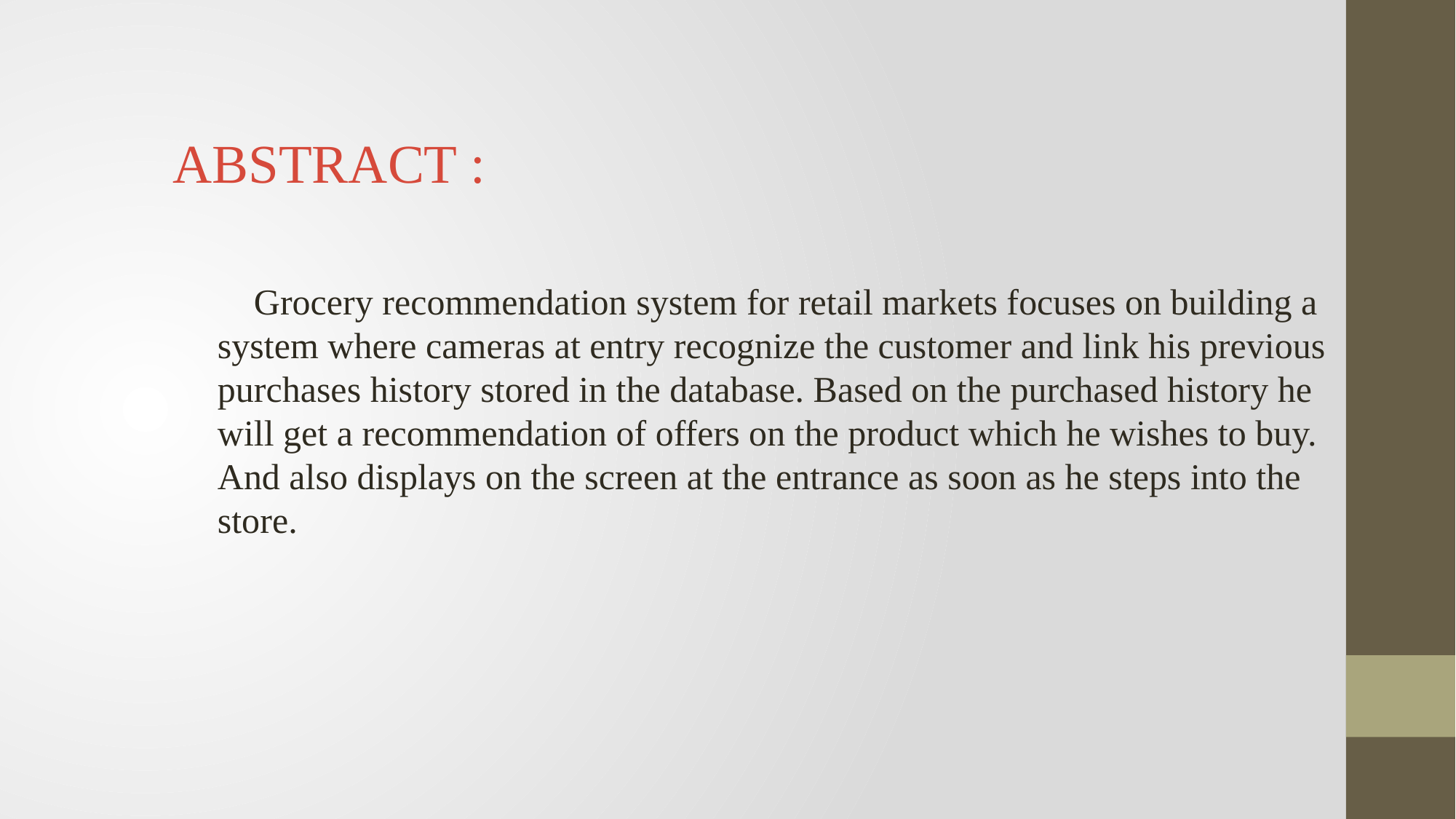

ABSTRACT :
    Grocery recommendation system for retail markets focuses on building a system where cameras at entry recognize the customer and link his previous purchases history stored in the database. Based on the purchased history he will get a recommendation of offers on the product which he wishes to buy. And also displays on the screen at the entrance as soon as he steps into the store.